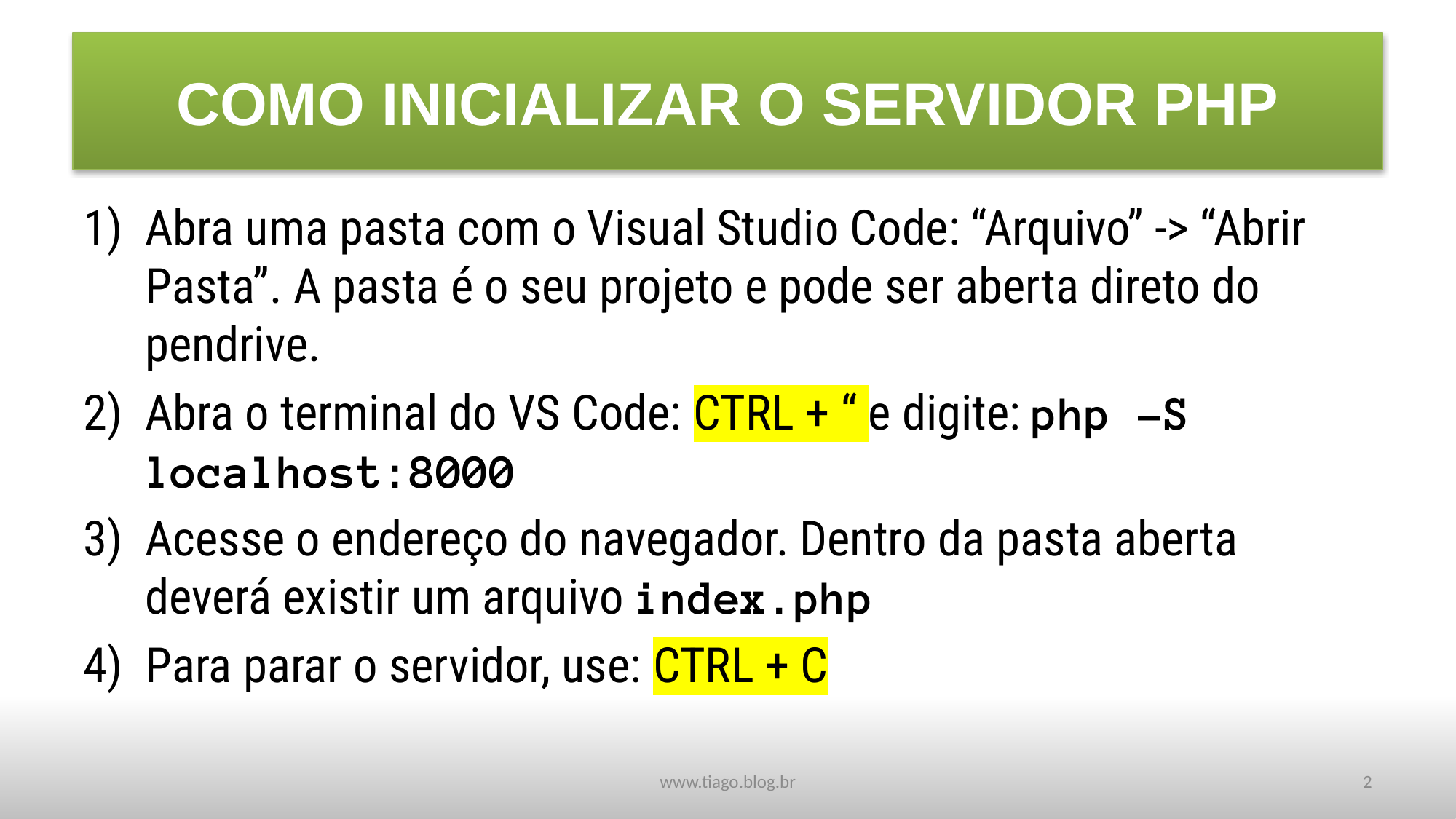

# COMO INICIALIZAR O SERVIDOR PHP
Abra uma pasta com o Visual Studio Code: “Arquivo” -> “Abrir Pasta”. A pasta é o seu projeto e pode ser aberta direto do pendrive.
Abra o terminal do VS Code: CTRL + “ e digite: php –S localhost:8000
Acesse o endereço do navegador. Dentro da pasta aberta deverá existir um arquivo index.php
Para parar o servidor, use: CTRL + C
www.tiago.blog.br
2